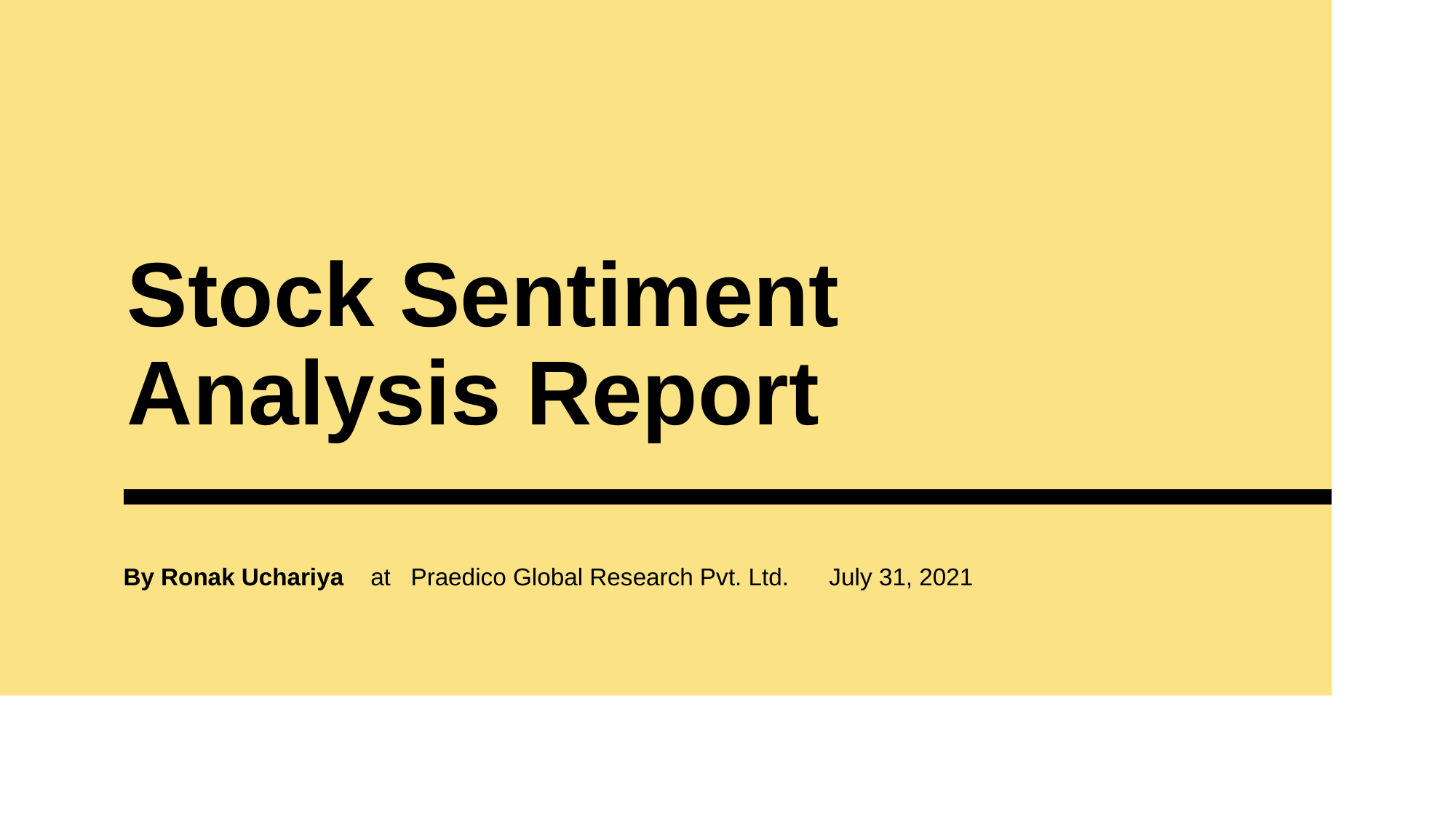

# Stock Sentiment Analysis Report
By Ronak Uchariya    at   Praedico Global Research Pvt. Ltd.      July 31, 2021